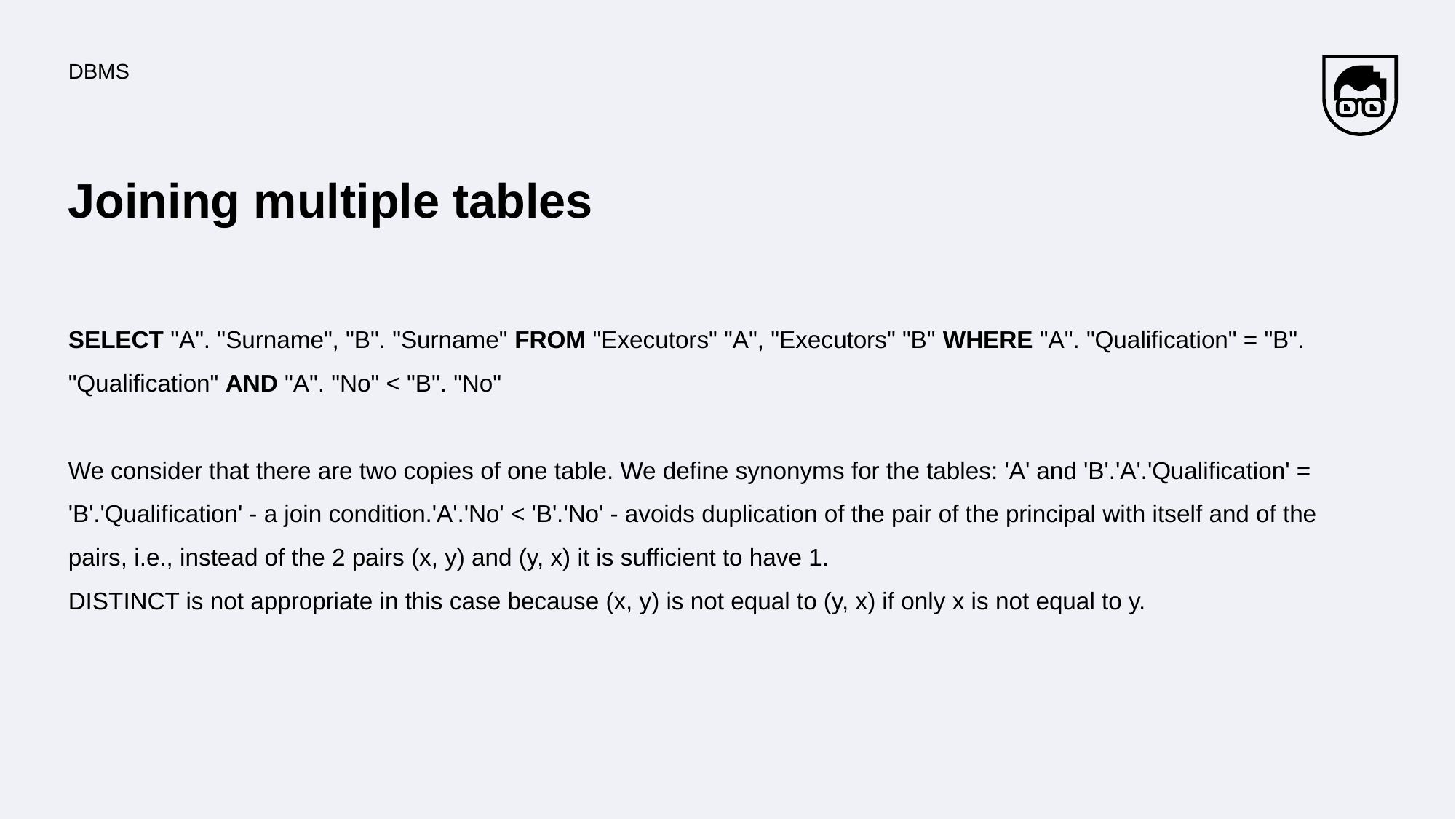

DBMS
# Joining multiple tables
SELECT "A". "Surname", "B". "Surname" FROM "Executors" "A", "Executors" "B" WHERE "A". "Qualification" = "B". "Qualification" AND "A". "No" < "B". "No"

We consider that there are two copies of one table. We define synonyms for the tables: 'A' and 'B'.'A'.'Qualification' = 'B'.'Qualification' - a join condition.'A'.'No' < 'B'.'No' - avoids duplication of the pair of the principal with itself and of the pairs, i.e., instead of the 2 pairs (x, y) and (y, x) it is sufficient to have 1.
DISTINCT is not appropriate in this case because (x, y) is not equal to (y, x) if only x is not equal to y.